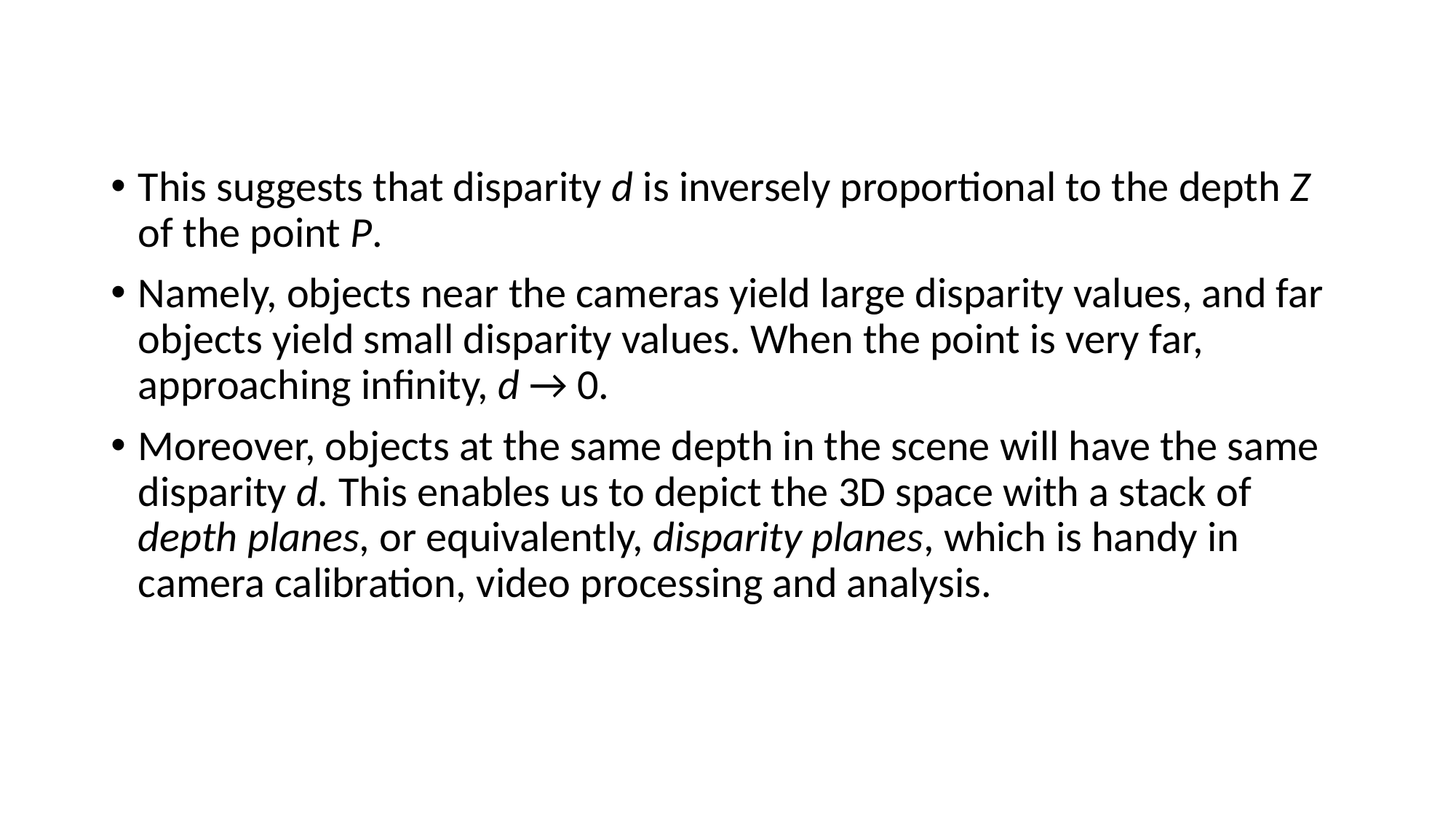

This suggests that disparity d is inversely proportional to the depth Z of the point P.
Namely, objects near the cameras yield large disparity values, and far objects yield small disparity values. When the point is very far, approaching infinity, d → 0.
Moreover, objects at the same depth in the scene will have the same disparity d. This enables us to depict the 3D space with a stack of depth planes, or equivalently, disparity planes, which is handy in camera calibration, video processing and analysis.